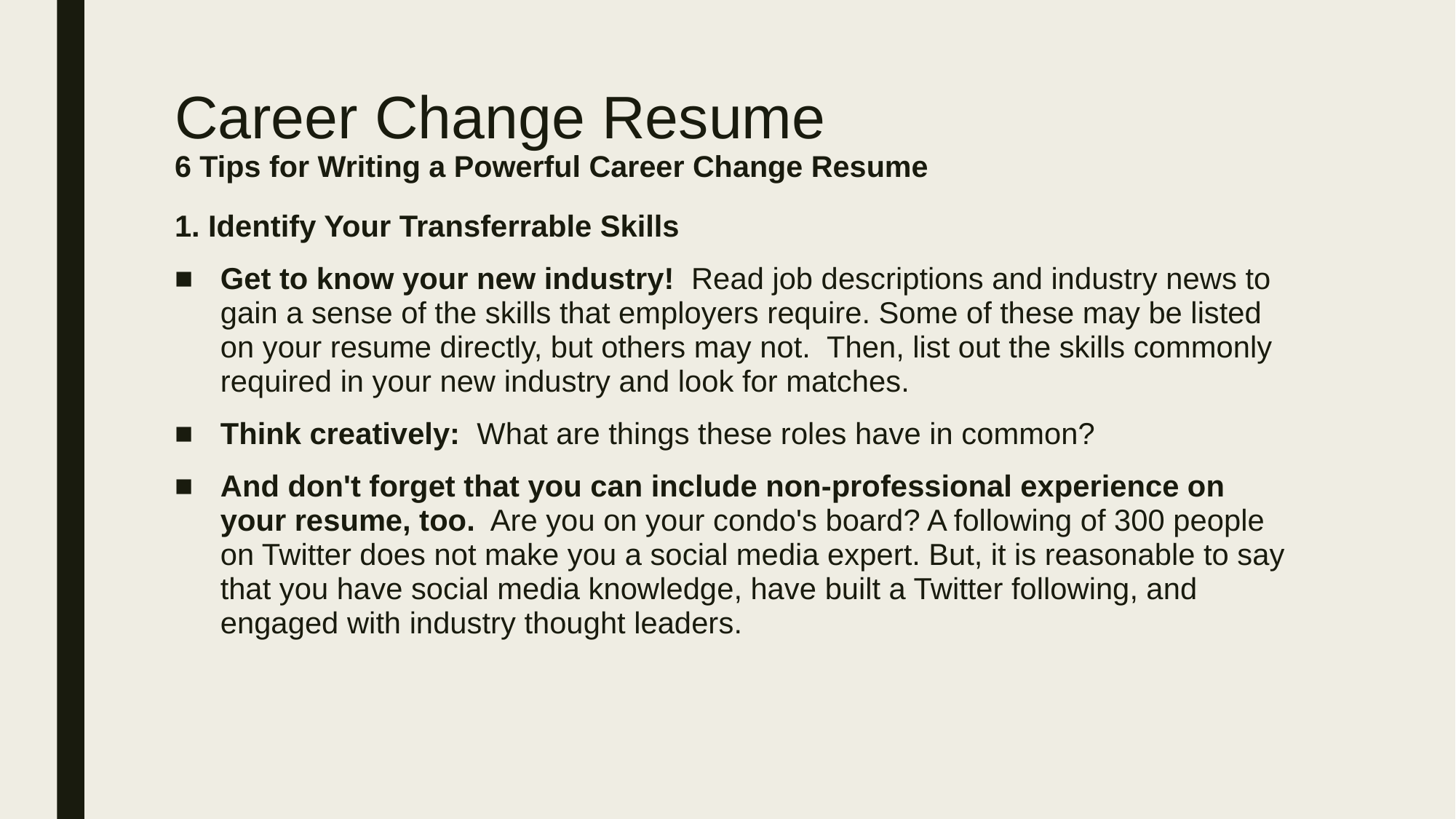

# Career Change Resume 6 Tips for Writing a Powerful Career Change Resume
1. Identify Your Transferrable Skills
Get to know your new industry!  Read job descriptions and industry news to gain a sense of the skills that employers require. Some of these may be listed on your resume directly, but others may not.  Then, list out the skills commonly required in your new industry and look for matches.
Think creatively:  What are things these roles have in common?
And don't forget that you can include non-professional experience on your resume, too.  Are you on your condo's board? A following of 300 people on Twitter does not make you a social media expert. But, it is reasonable to say that you have social media knowledge, have built a Twitter following, and engaged with industry thought leaders.